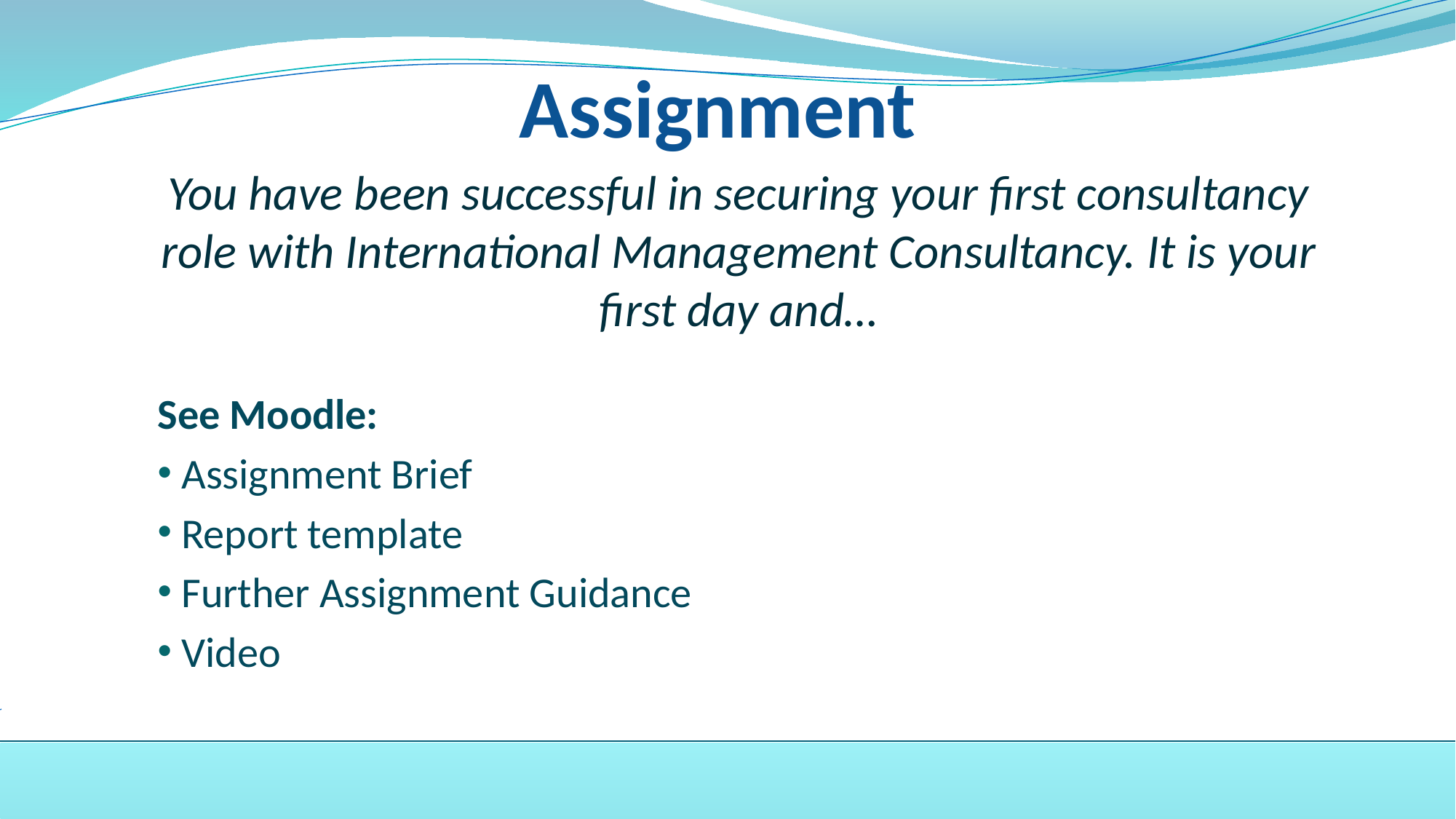

# Assignment
You have been successful in securing your first consultancy role with International Management Consultancy. It is your first day and…

See Moodle:
 Assignment Brief
 Report template
 Further Assignment Guidance
 Video